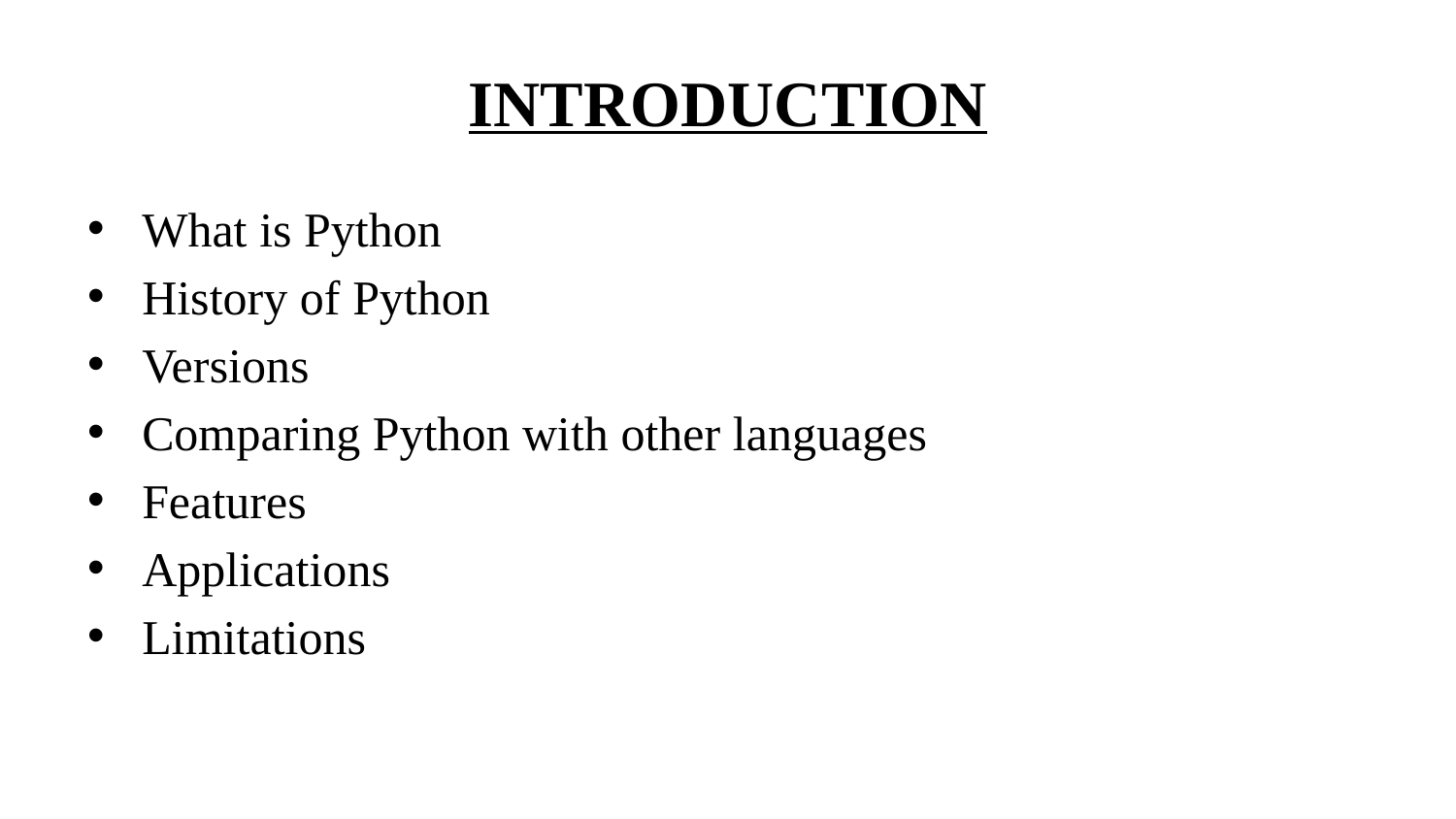

# INTRODUCTION
What is Python
History of Python
Versions
Comparing Python with other languages
Features
Applications
Limitations